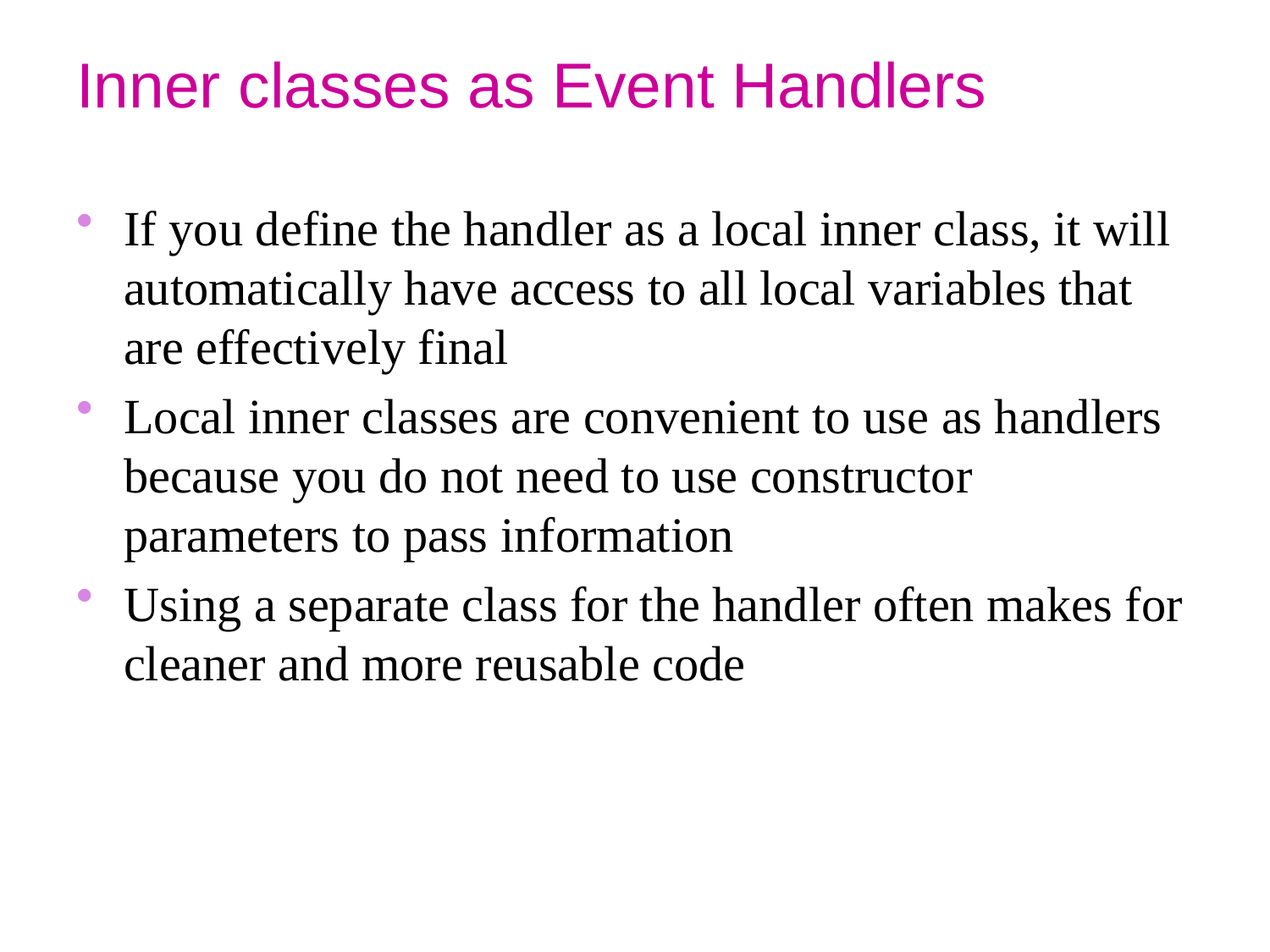

# Inner classes as Event Handlers
If you define the handler as a local inner class, it will automatically have access to all local variables that are effectively final
Local inner classes are convenient to use as handlers because you do not need to use constructor parameters to pass information
Using a separate class for the handler often makes for cleaner and more reusable code